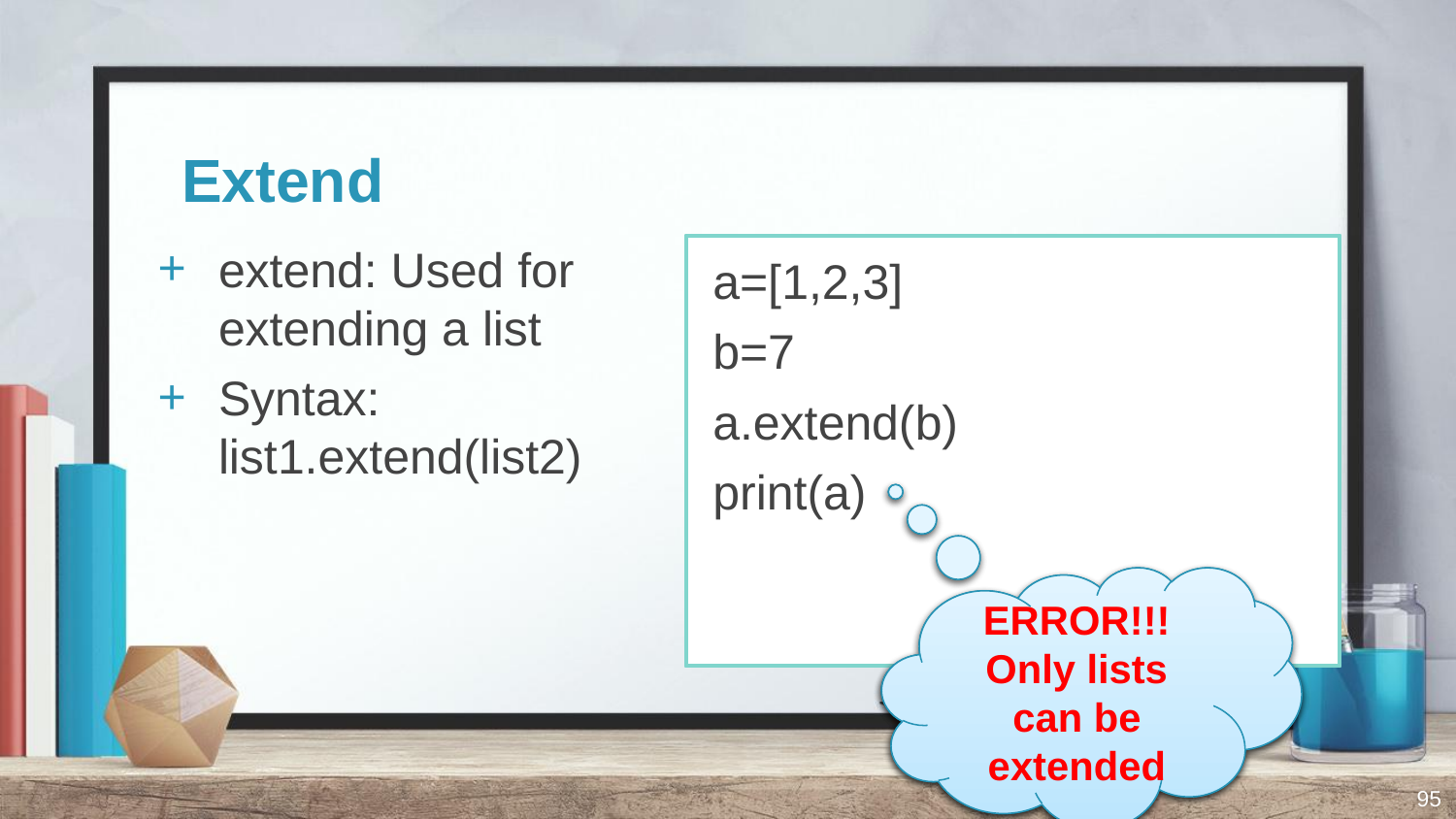

# Extend
extend: Used for extending a list
Syntax: list1.extend(list2)
a=[1,2,3]
b=[4,5,6]
b.extend(a)
print(a,b)
a=[1,2,3]
b=7
a.extend(b)
print(a)
What will be the output?
What will be the output?
ERROR!!!
Only lists can be extended
95